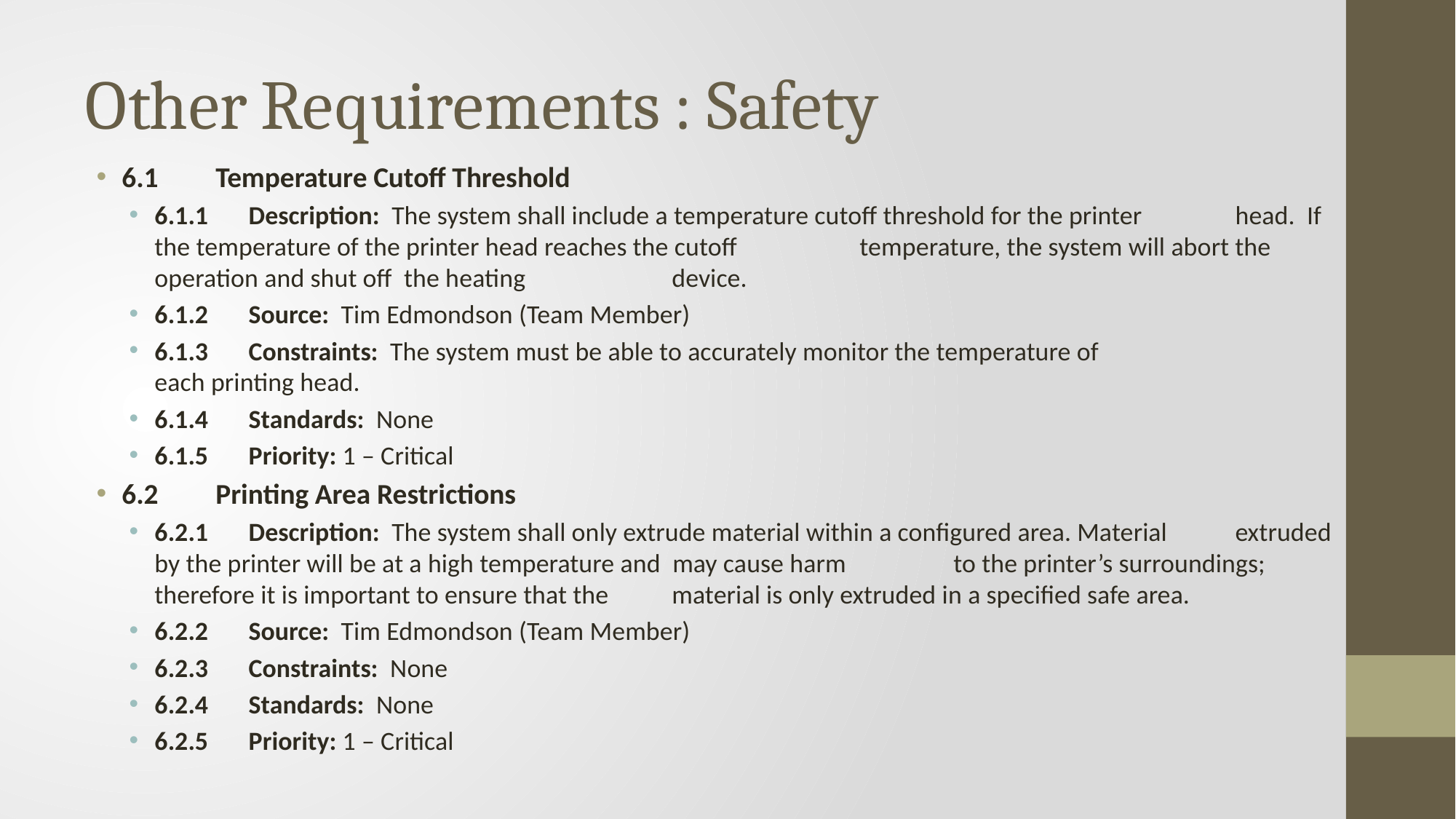

# Other Requirements : Safety
6.1	Temperature Cutoff Threshold
6.1.1	Description:  The system shall include a temperature cutoff threshold for the printer 			        head.  If the temperature of the printer head reaches the cutoff 				        temperature, the system will abort the operation and shut off  the heating 			        device.
6.1.2	Source:  Tim Edmondson (Team Member)
6.1.3	Constraints:  The system must be able to accurately monitor the temperature of 			        	        each printing head.
6.1.4 	Standards:  None
6.1.5	Priority: 1 – Critical
6.2	Printing Area Restrictions
6.2.1	Description:  The system shall only extrude material within a configured area. Material 			        extruded by the printer will be at a high temperature and  may cause harm 			        to the printer’s surroundings; therefore it is important to ensure that the 			        material is only extruded in a specified safe area.
6.2.2	Source:  Tim Edmondson (Team Member)
6.2.3	Constraints:  None
6.2.4 	Standards:  None
6.2.5	Priority: 1 – Critical